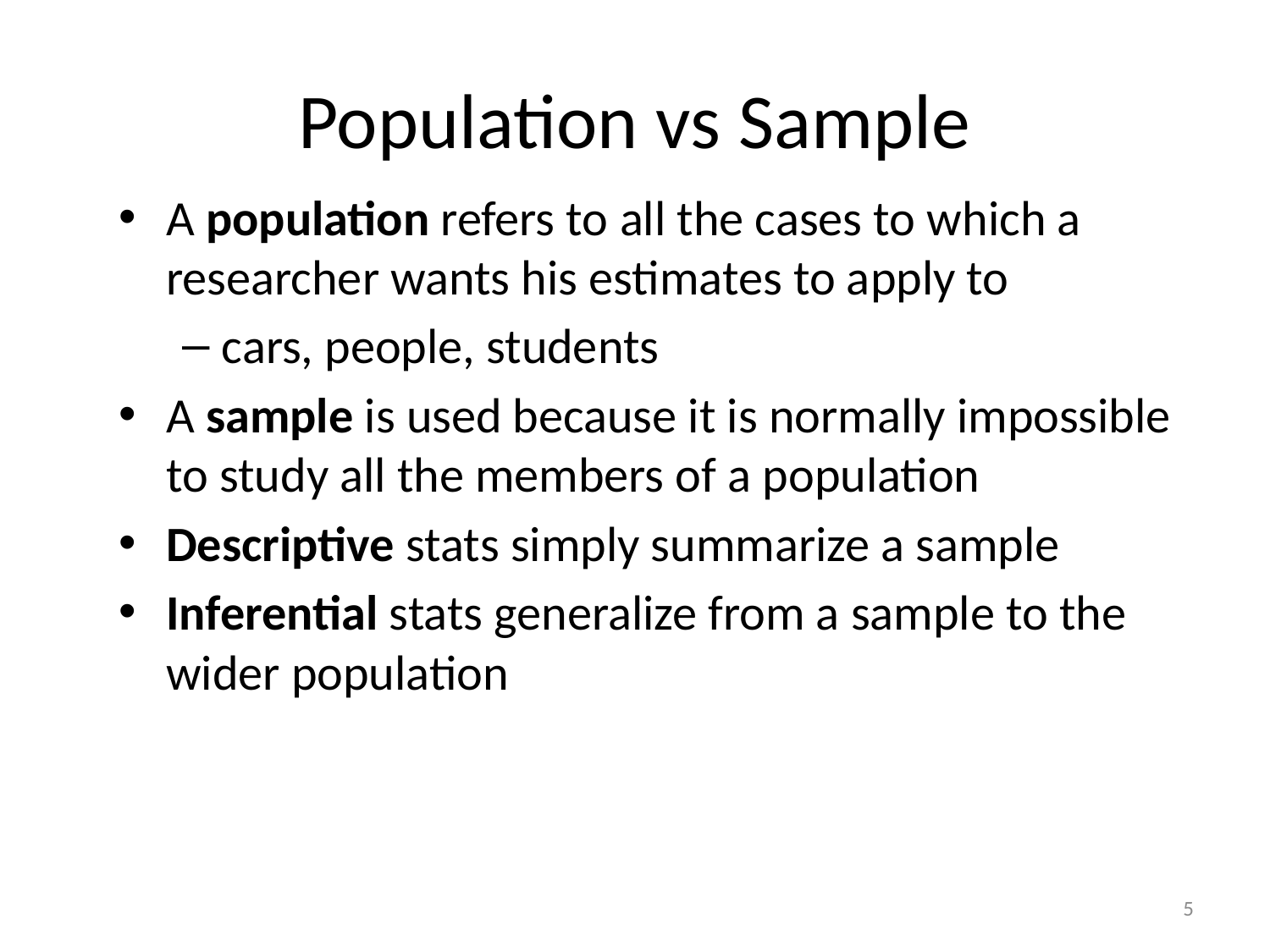

# Population vs Sample
A population refers to all the cases to which a researcher wants his estimates to apply to
cars, people, students
A sample is used because it is normally impossible to study all the members of a population
Descriptive stats simply summarize a sample
Inferential stats generalize from a sample to the wider population
5